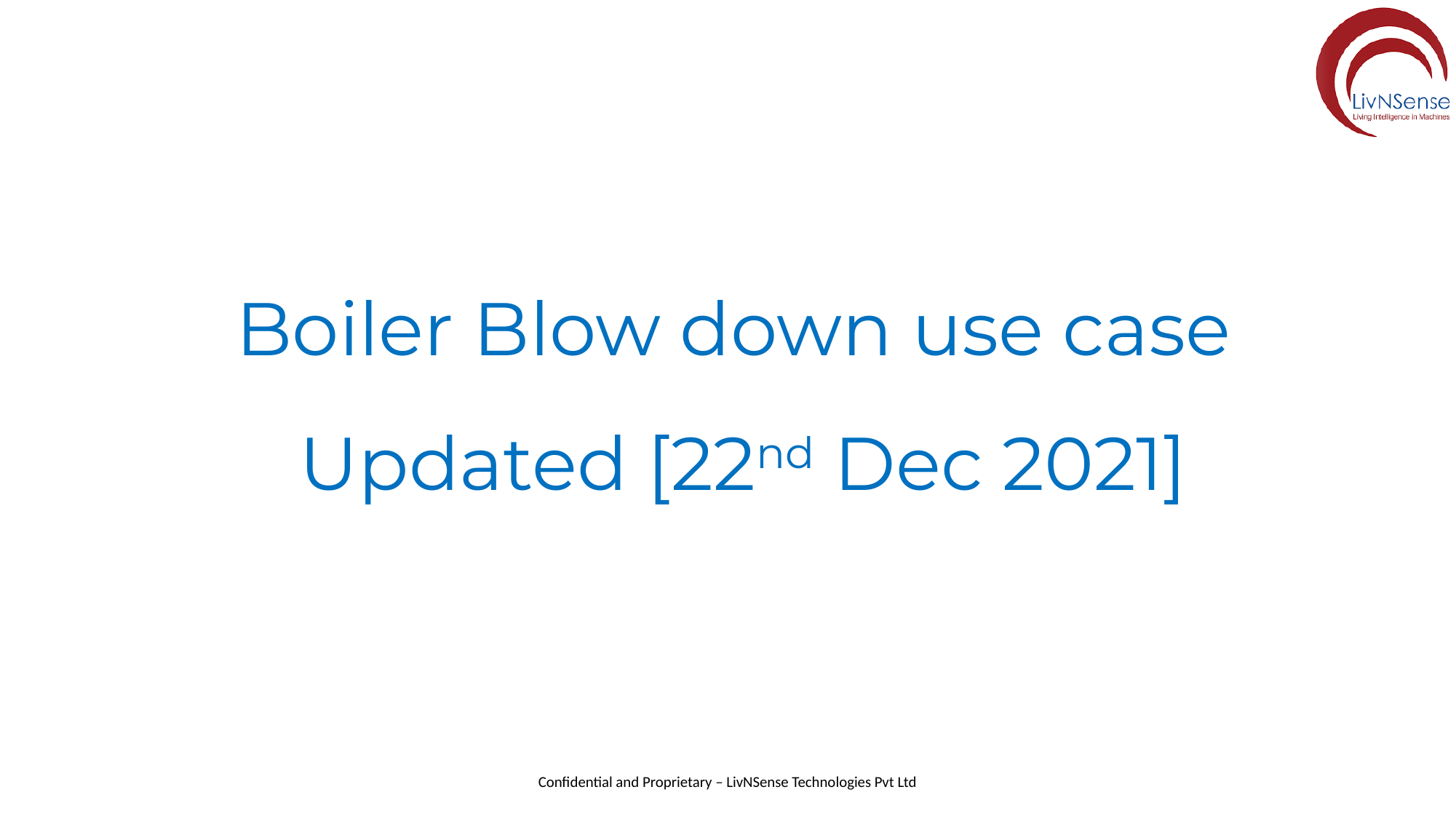

# Boiler Blow down use case Updated [22nd Dec 2021]
Confidential and Proprietary – LivNSense Technologies Pvt Ltd